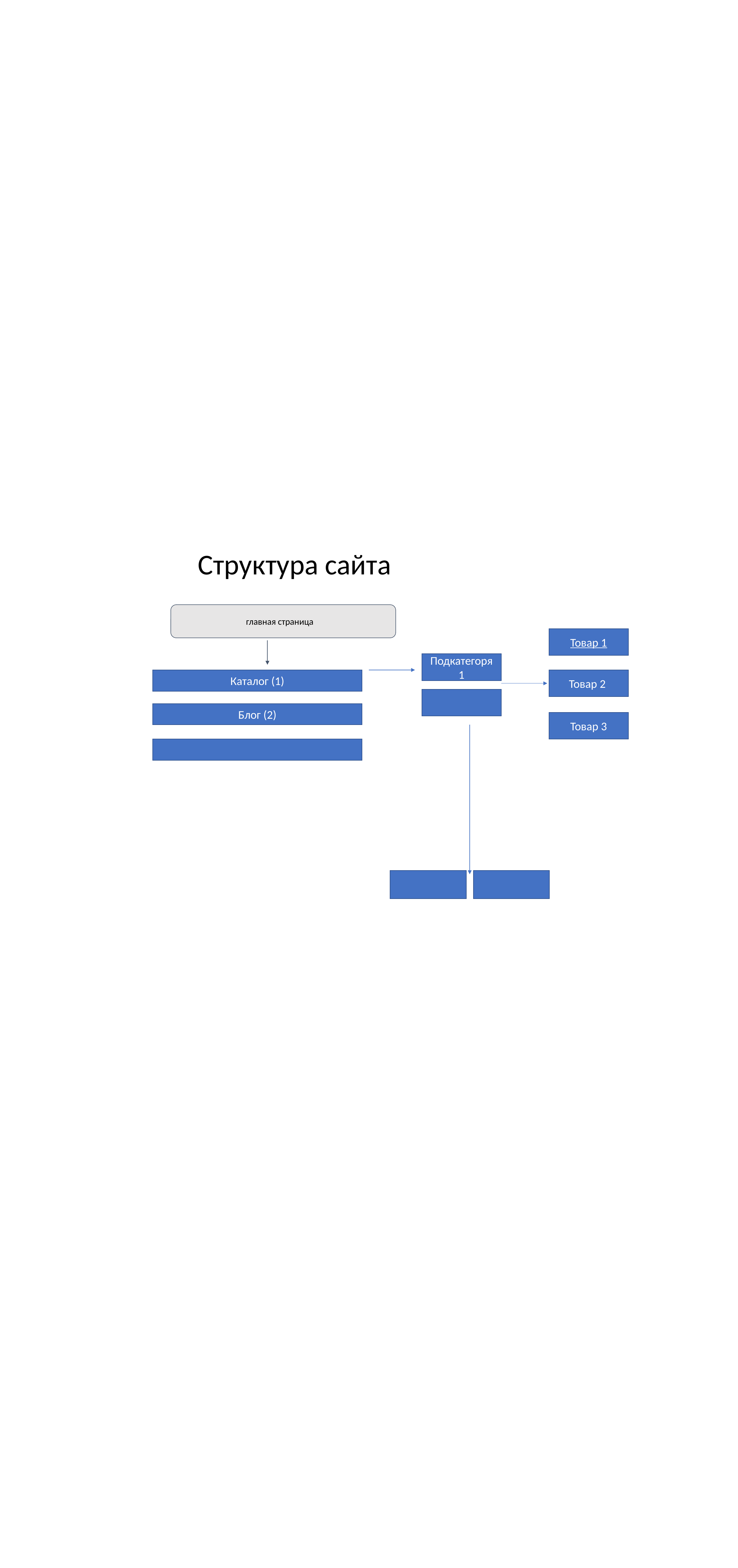

Структура сайта

главная страница
Товар 1
Подкатегоря 1
Товар 2
Каталог (1)

Блог (2)
Товар 3